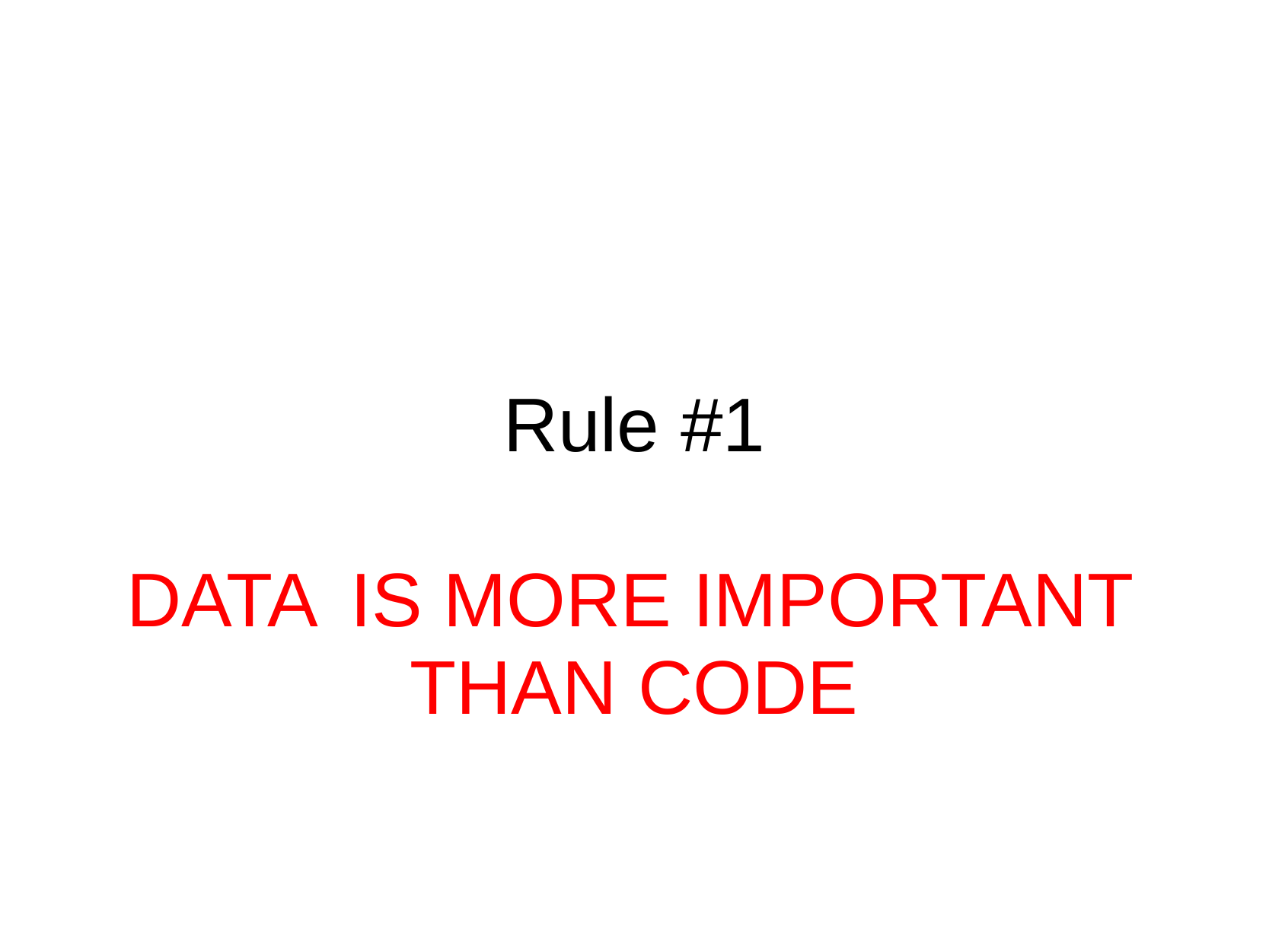

Rule #1
DATA
IS
MORE
IMPORTANT
THAN
CODE